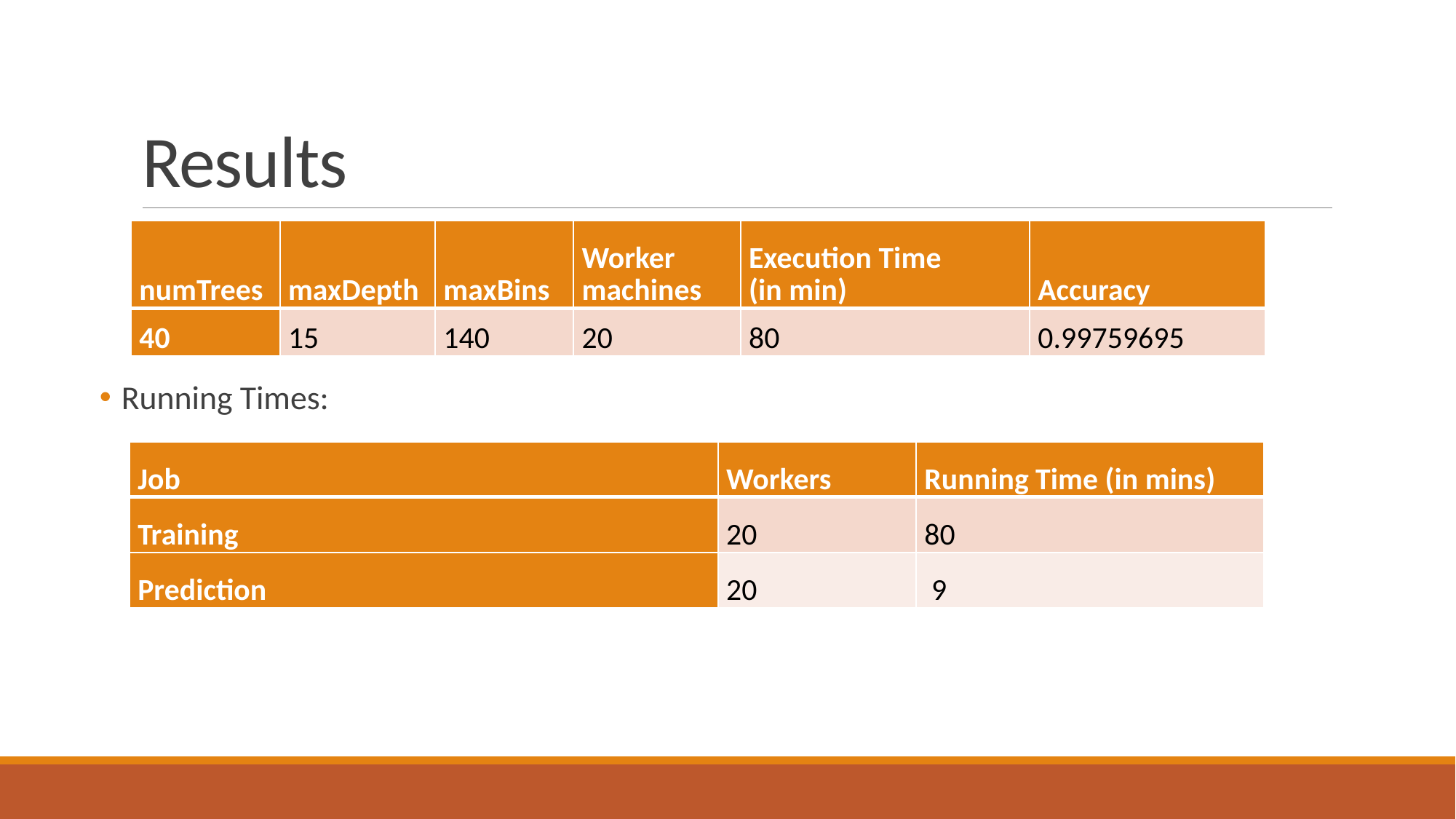

# Results

| numTrees | maxDepth | maxBins | Worker machines | Execution Time (in min) | Accuracy |
| --- | --- | --- | --- | --- | --- |
| 40 | 15 | 140 | 20 | 80 | 0.99759695 |
Running Times:
| Job | Workers | Running Time (in mins) |
| --- | --- | --- |
| Training | 20 | 80 |
| Prediction | 20 | 9 |